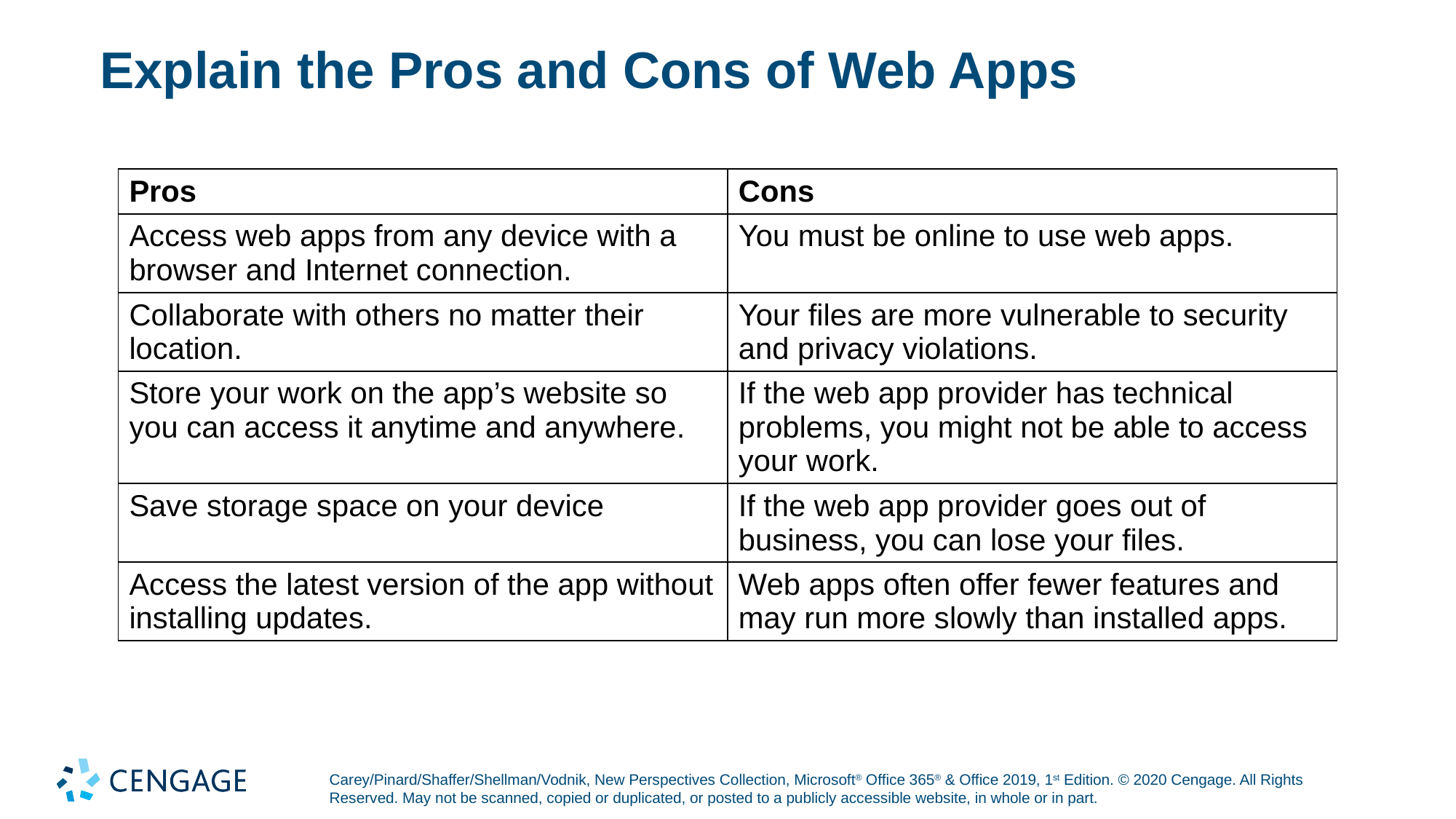

# Explain the Pros and Cons of Web Apps
| Pros | Cons |
| --- | --- |
| Access web apps from any device with a browser and Internet connection. | You must be online to use web apps. |
| Collaborate with others no matter their location. | Your files are more vulnerable to security and privacy violations. |
| Store your work on the app’s website so you can access it anytime and anywhere. | If the web app provider has technical problems, you might not be able to access your work. |
| Save storage space on your device | If the web app provider goes out of business, you can lose your files. |
| Access the latest version of the app without installing updates. | Web apps often offer fewer features and may run more slowly than installed apps. |